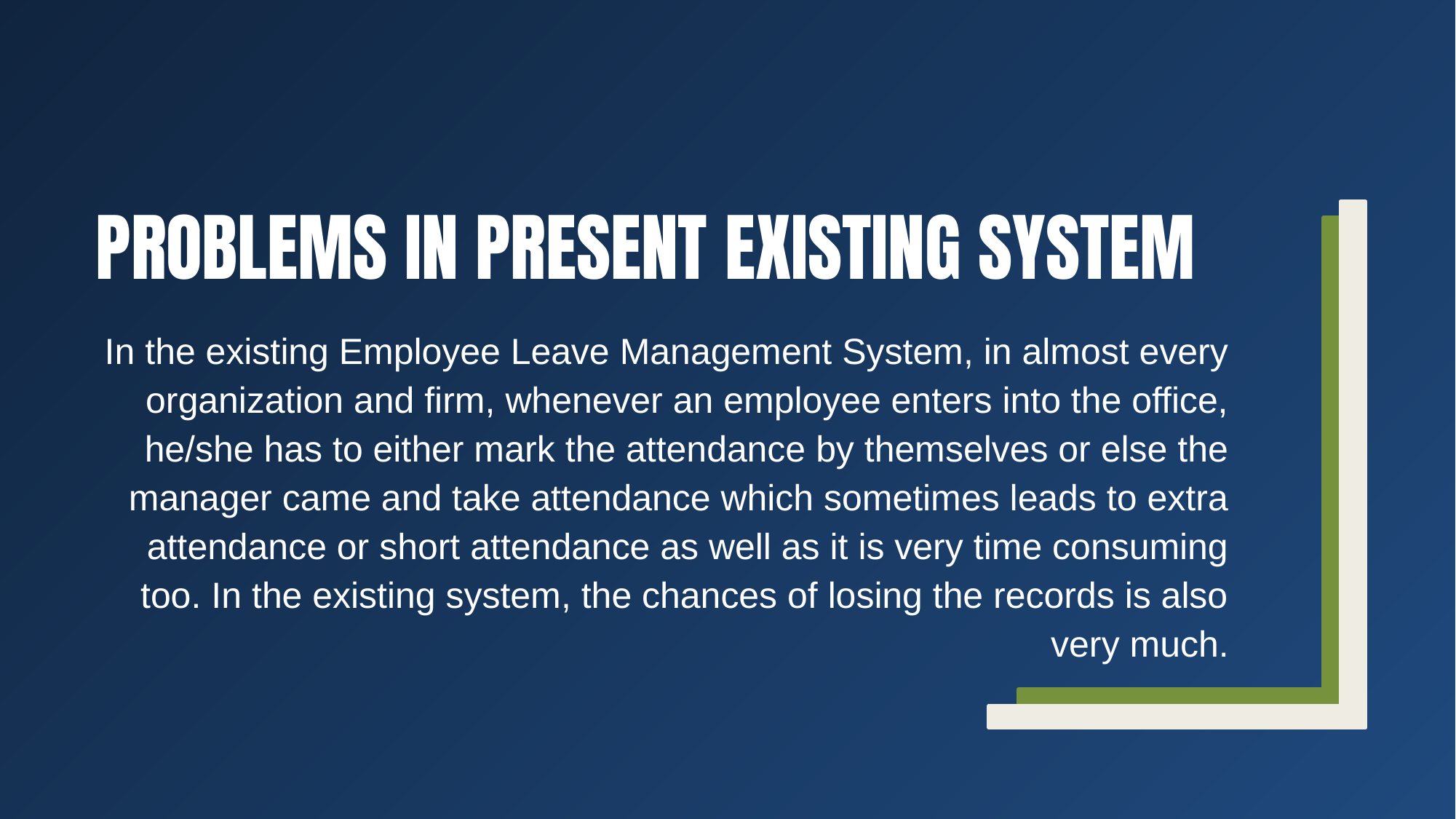

# PROBLEMS IN PRESENT EXISTING SYSTEM
In the existing Employee Leave Management System, in almost every organization and firm, whenever an employee enters into the office, he/she has to either mark the attendance by themselves or else the manager came and take attendance which sometimes leads to extra attendance or short attendance as well as it is very time consuming too. In the existing system, the chances of losing the records is also very much.